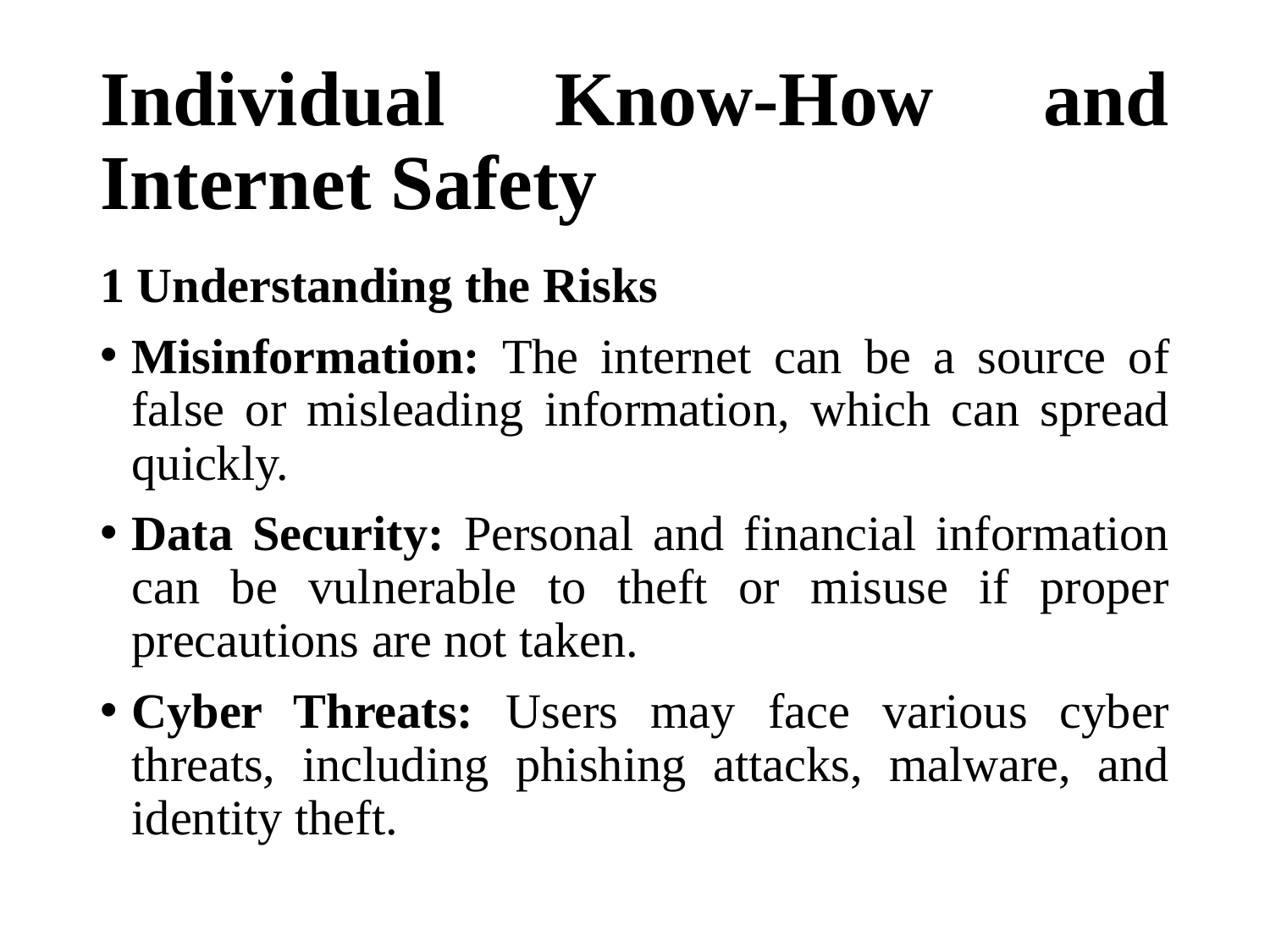

# Individual Know-How and Internet Safety
1 Understanding the Risks
Misinformation: The internet can be a source of false or misleading information, which can spread quickly.
Data Security: Personal and financial information can be vulnerable to theft or misuse if proper precautions are not taken.
Cyber Threats: Users may face various cyber threats, including phishing attacks, malware, and identity theft.